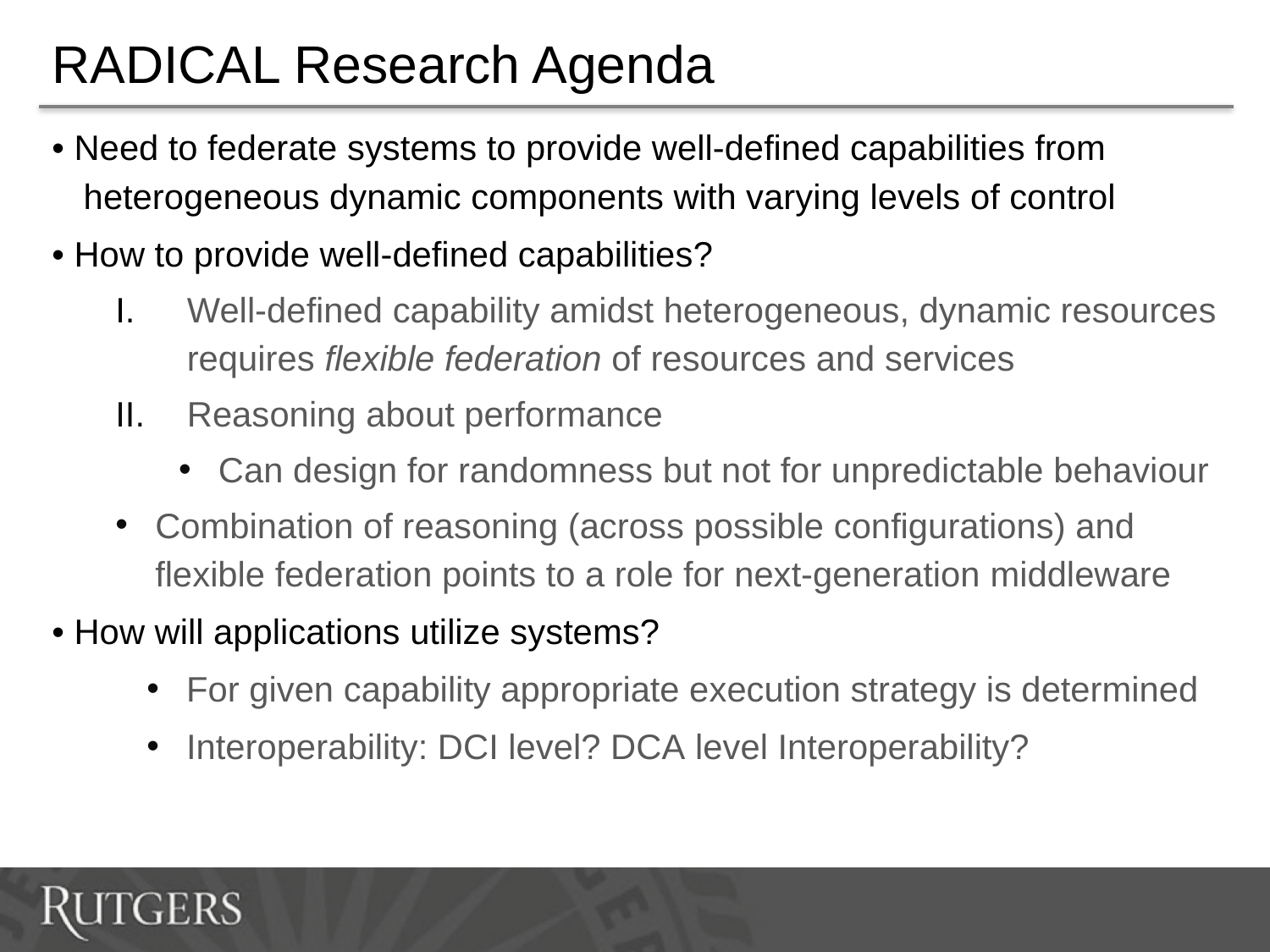

# RADICAL Research Agenda
• Need to federate systems to provide well-defined capabilities from heterogeneous dynamic components with varying levels of control
• How to provide well-defined capabilities?
Well-defined capability amidst heterogeneous, dynamic resources requires flexible federation of resources and services
Reasoning about performance
Can design for randomness but not for unpredictable behaviour
Combination of reasoning (across possible configurations) and flexible federation points to a role for next-generation middleware
• How will applications utilize systems?
For given capability appropriate execution strategy is determined
Interoperability: DCI level? DCA level Interoperability?